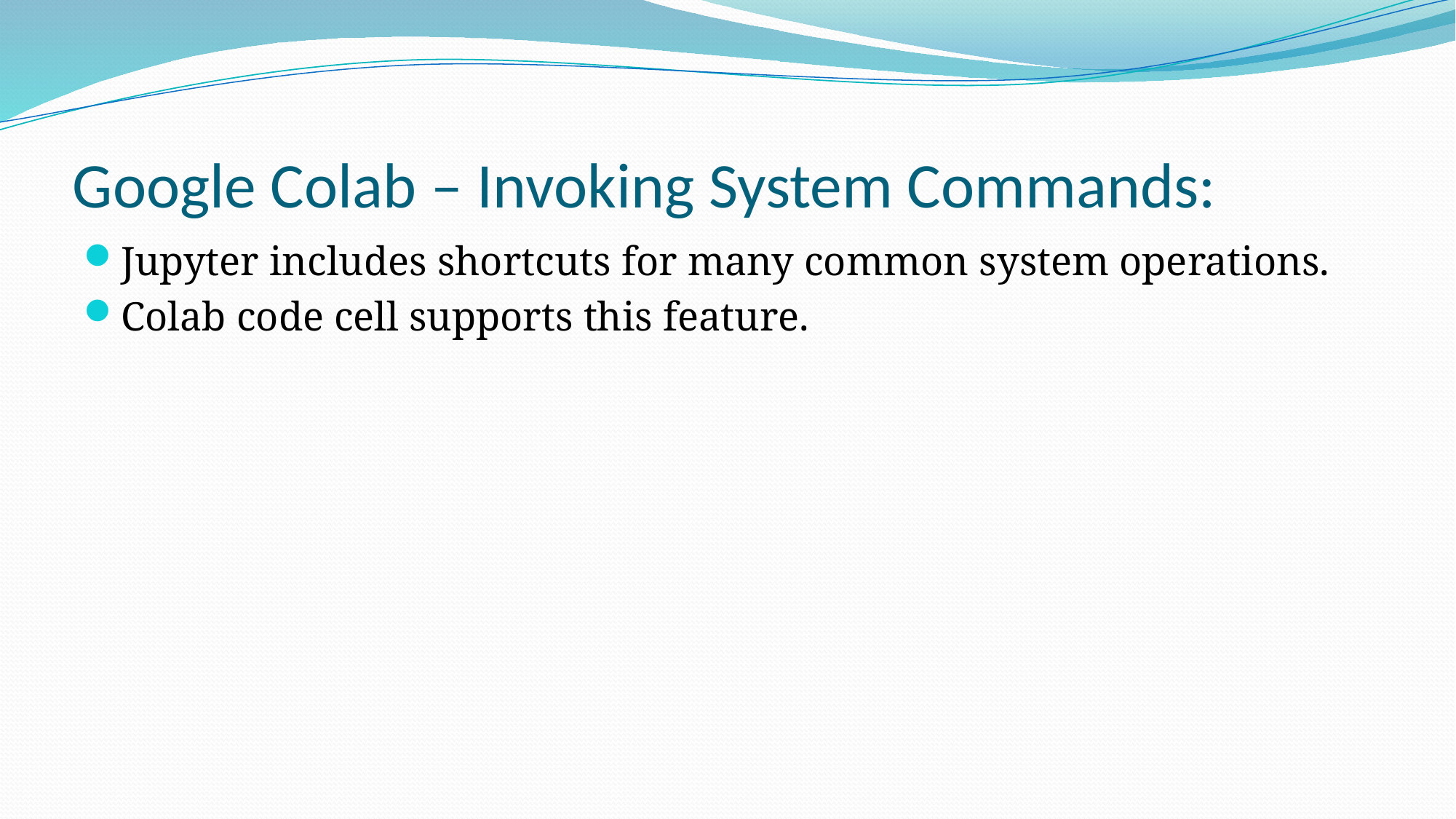

# Google Colab – Invoking System Commands:
Jupyter includes shortcuts for many common system operations.
Colab code cell supports this feature.